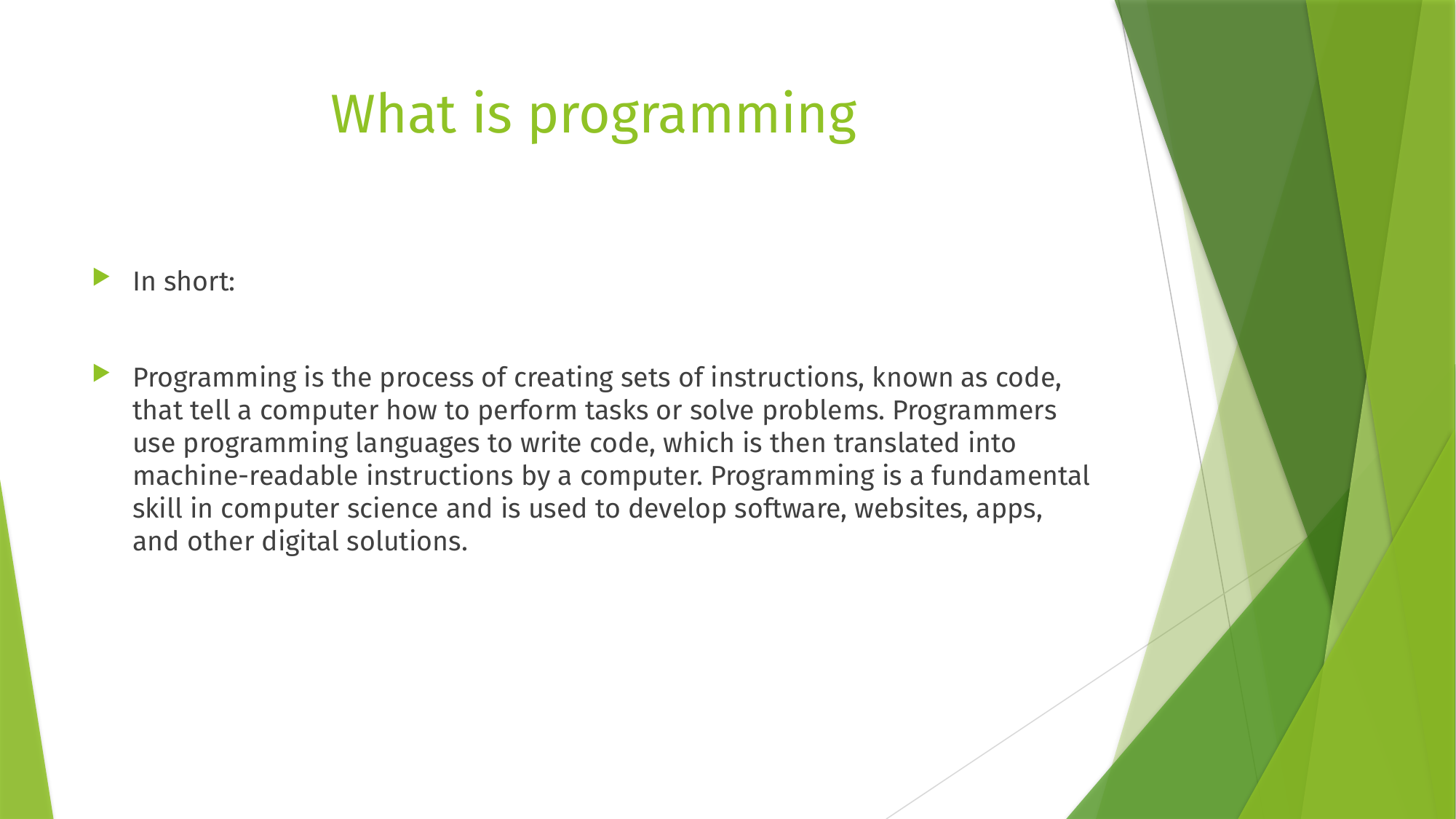

# What is programming
In short:

Programming is the process of creating sets of instructions, known as code, that tell a computer how to perform tasks or solve problems. Programmers use programming languages to write code, which is then translated into machine-readable instructions by a computer. Programming is a fundamental skill in computer science and is used to develop software, websites, apps, and other digital solutions.